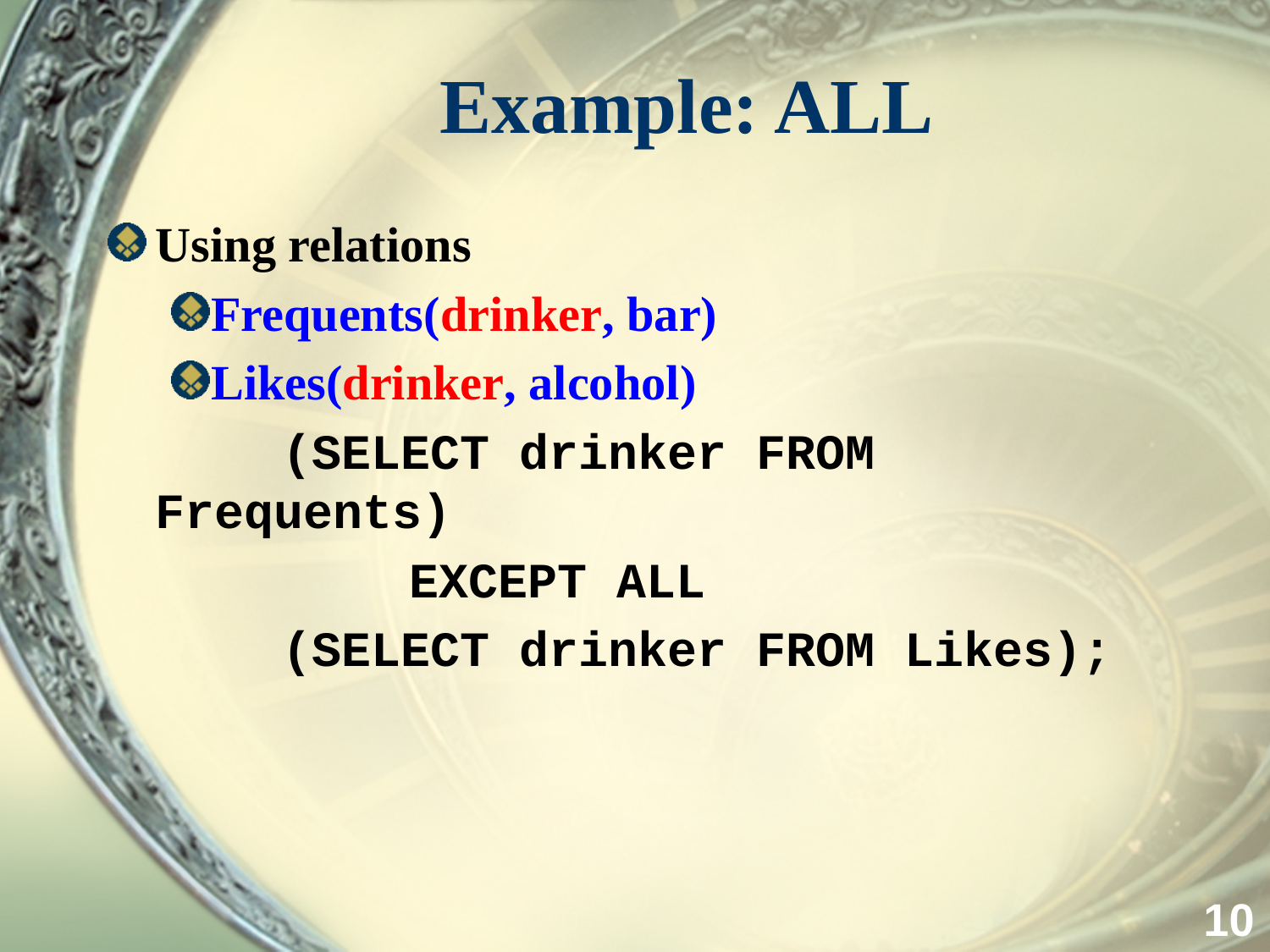

# Example: ALL
Using relations
Frequents(drinker, bar)
Likes(drinker, alcohol)
		(SELECT drinker FROM Frequents)
			EXCEPT ALL
		(SELECT drinker FROM Likes);
10